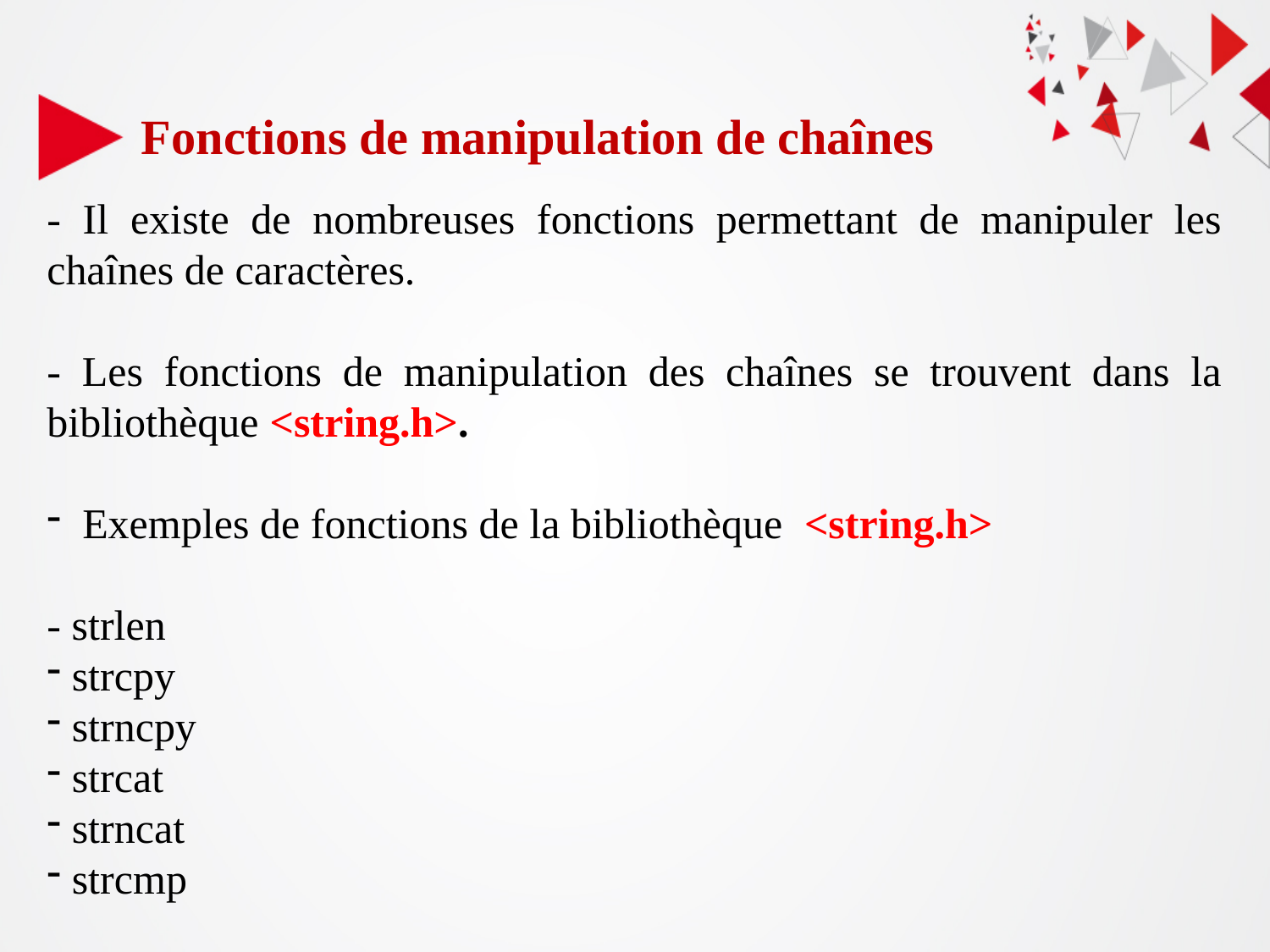

# Fonctions de manipulation de chaînes

- Il existe de nombreuses fonctions permettant de manipuler les chaînes de caractères.

- Les fonctions de manipulation des chaînes se trouvent dans la bibliothèque <string.h>.

  Exemples de fonctions de la bibliothèque  <string.h>

- strlen
 strcpy
 strncpy
 strcat
 strncat
 strcmp

24